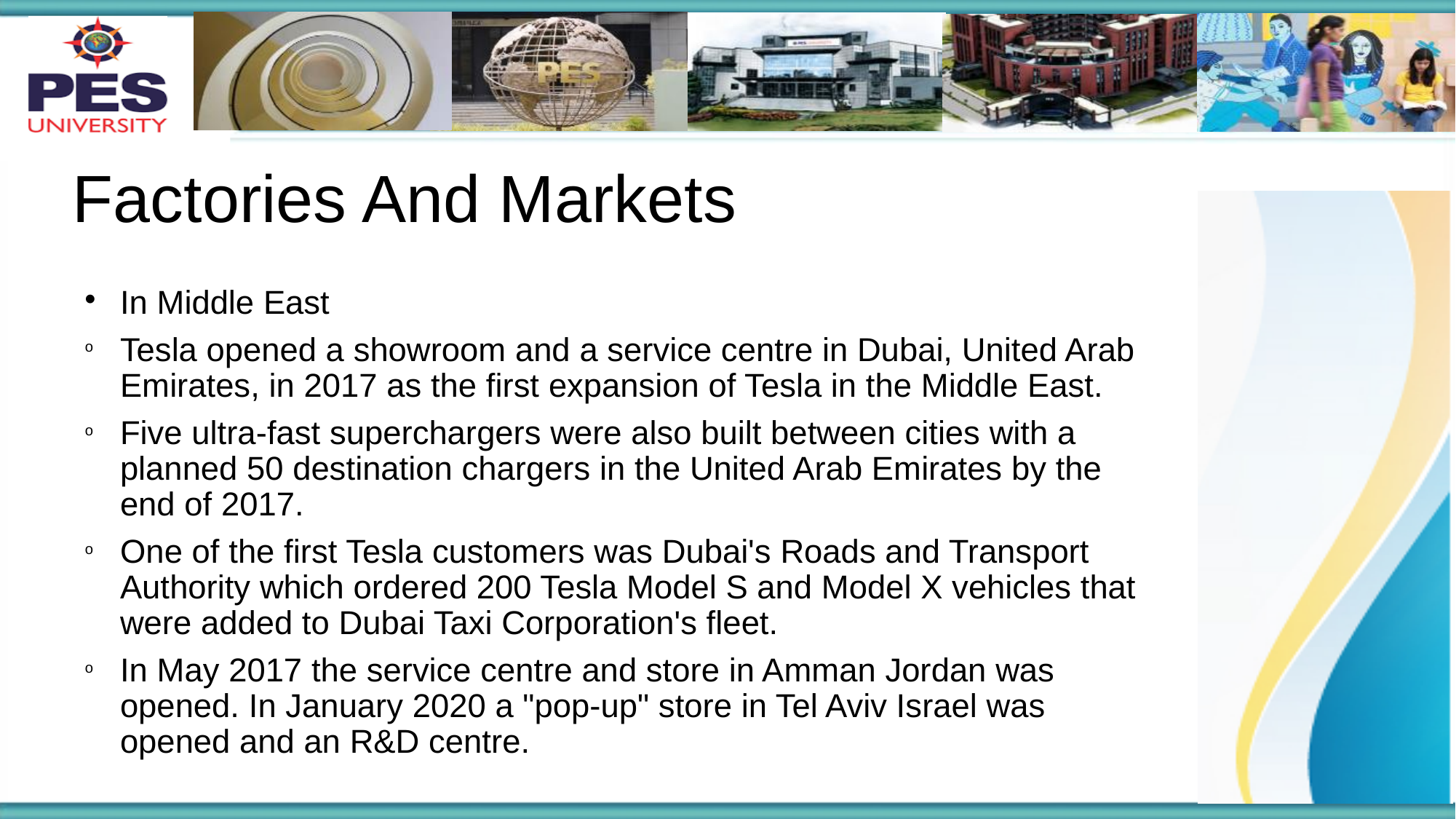

# Factories And Markets
In Middle East
Tesla opened a showroom and a service centre in Dubai, United Arab Emirates, in 2017 as the first expansion of Tesla in the Middle East.
Five ultra-fast superchargers were also built between cities with a planned 50 destination chargers in the United Arab Emirates by the end of 2017.
One of the first Tesla customers was Dubai's Roads and Transport Authority which ordered 200 Tesla Model S and Model X vehicles that were added to Dubai Taxi Corporation's fleet.
In May 2017 the service centre and store in Amman Jordan was opened. In January 2020 a "pop-up" store in Tel Aviv Israel was opened and an R&D centre.